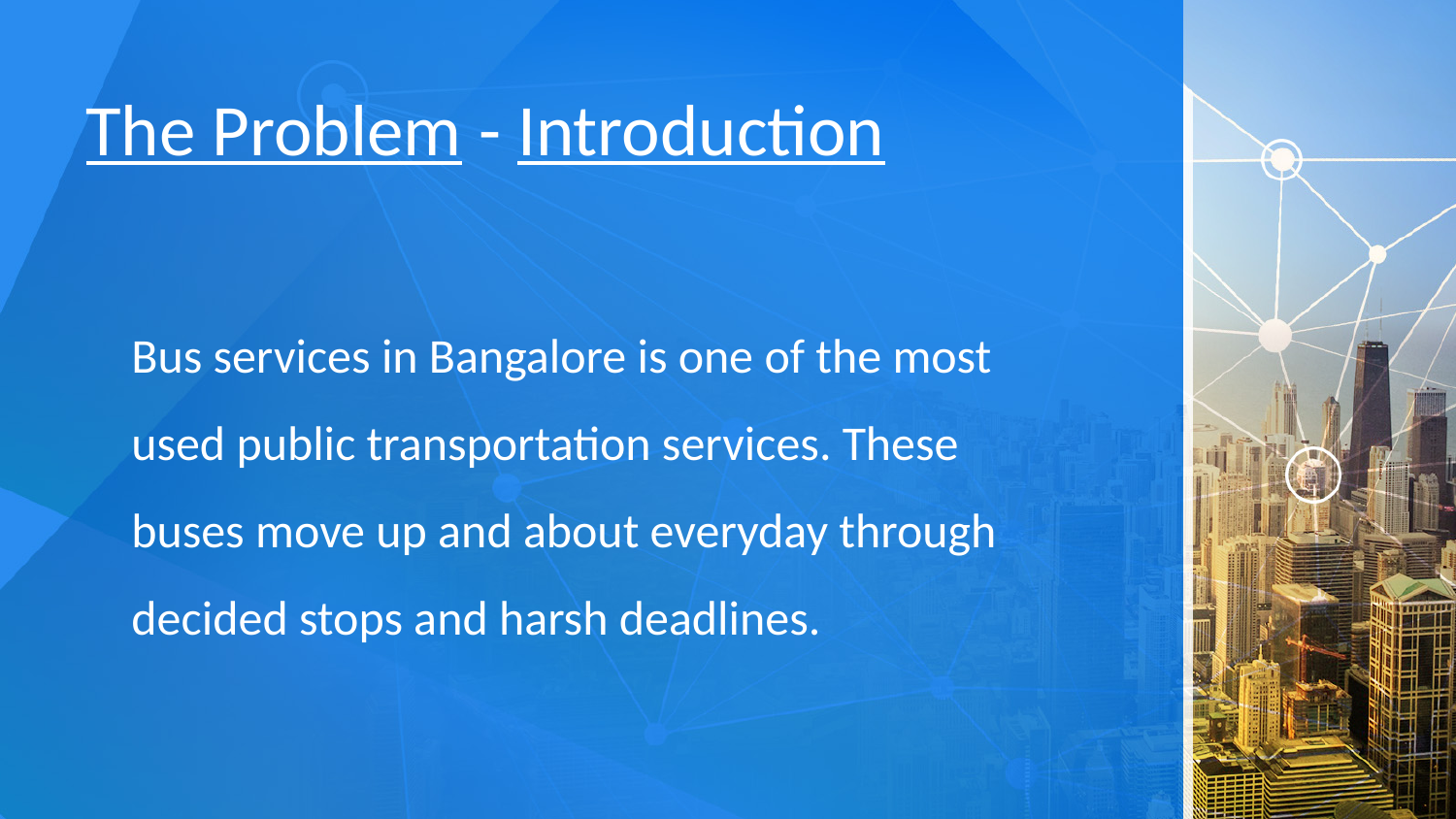

# The Problem - Introduction
Bus services in Bangalore is one of the most used public transportation services. These buses move up and about everyday through decided stops and harsh deadlines.